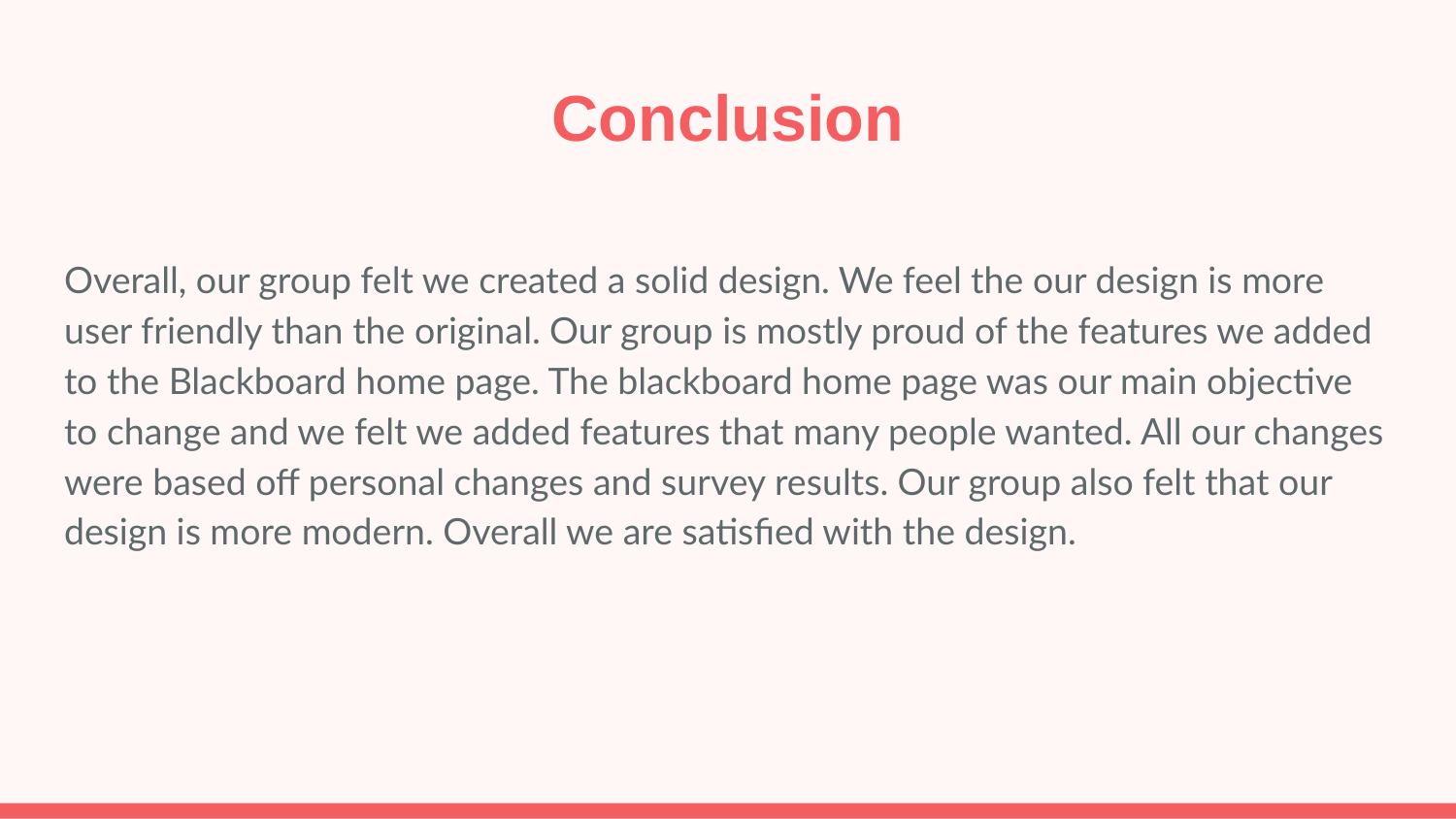

# Conclusion
Overall, our group felt we created a solid design. We feel the our design is more user friendly than the original. Our group is mostly proud of the features we added to the Blackboard home page. The blackboard home page was our main objective to change and we felt we added features that many people wanted. All our changes were based off personal changes and survey results. Our group also felt that our design is more modern. Overall we are satisfied with the design.